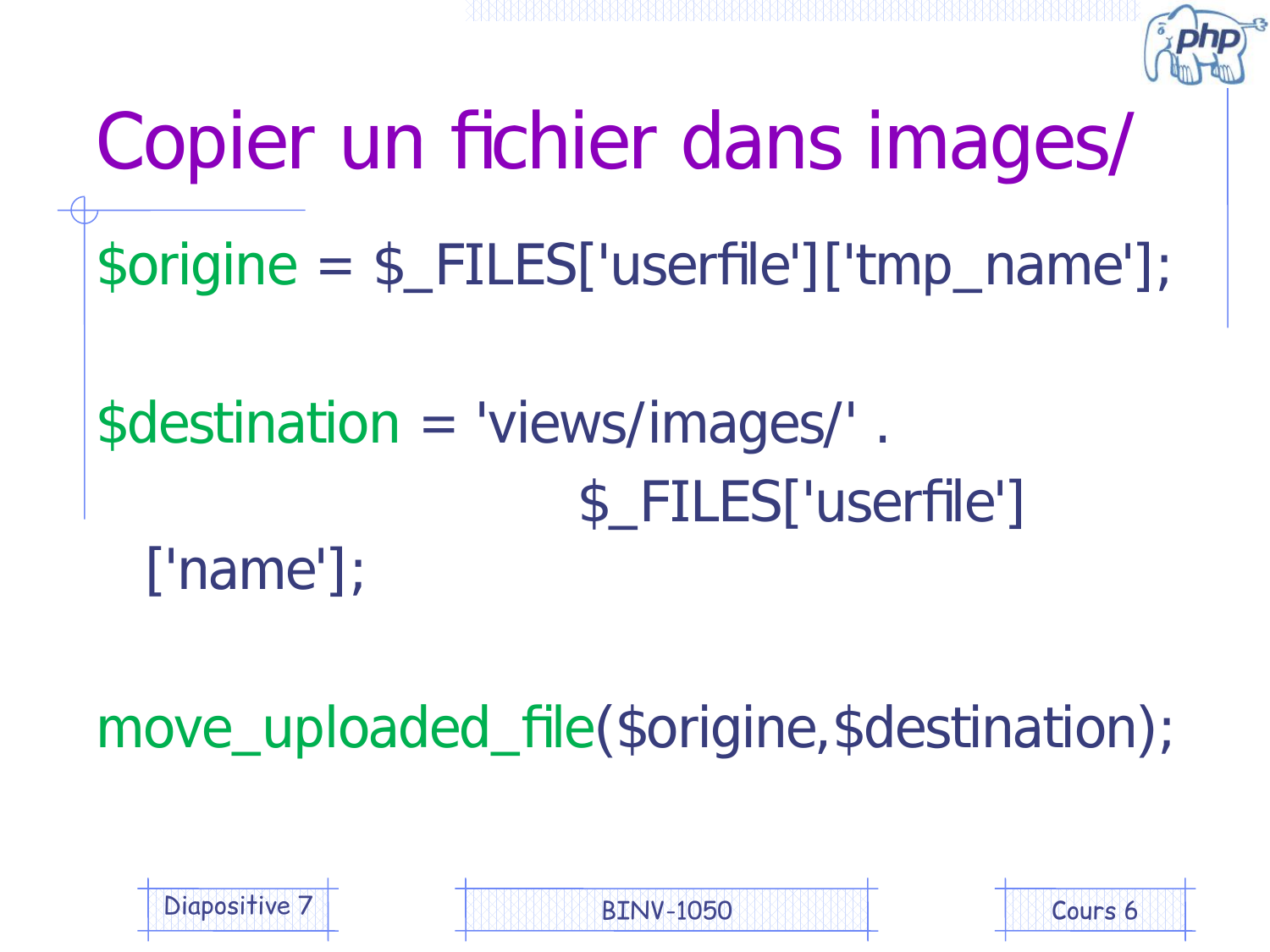

# Copier un fichier dans images/
$origine = $_FILES['userfile']['tmp_name'];

$destination = 'views/images/' .
           		   $_FILES['userfile']['name'];

move_uploaded_file($origine,$destination);
Diapositive 7
BINV-1050
Cours 6